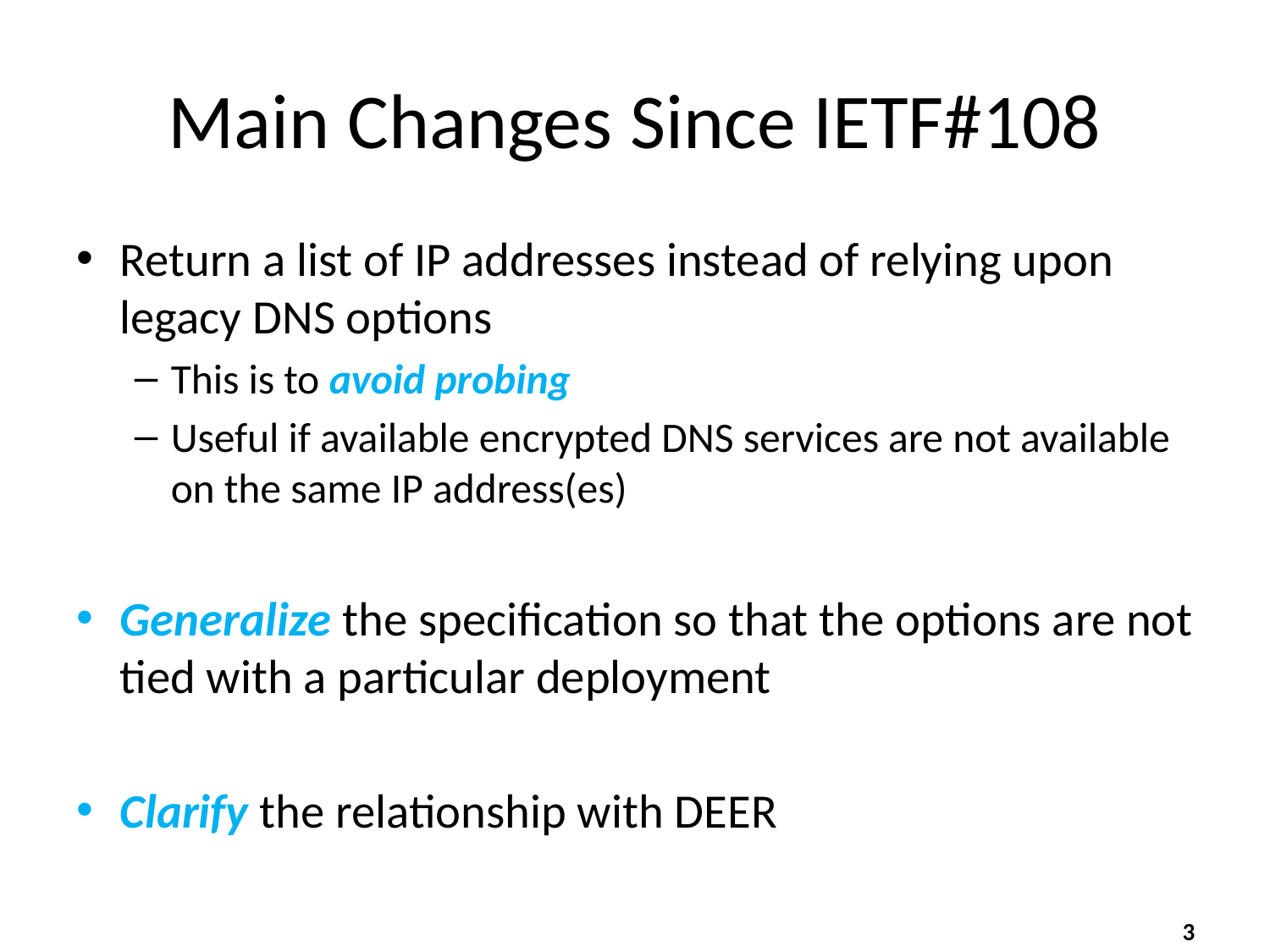

# Main Changes Since IETF#108
Return a list of IP addresses instead of relying upon legacy DNS options
This is to avoid probing
Useful if available encrypted DNS services are not available on the same IP address(es)

Generalize the specification so that the options are not tied with a particular deployment

Clarify the relationship with DEER